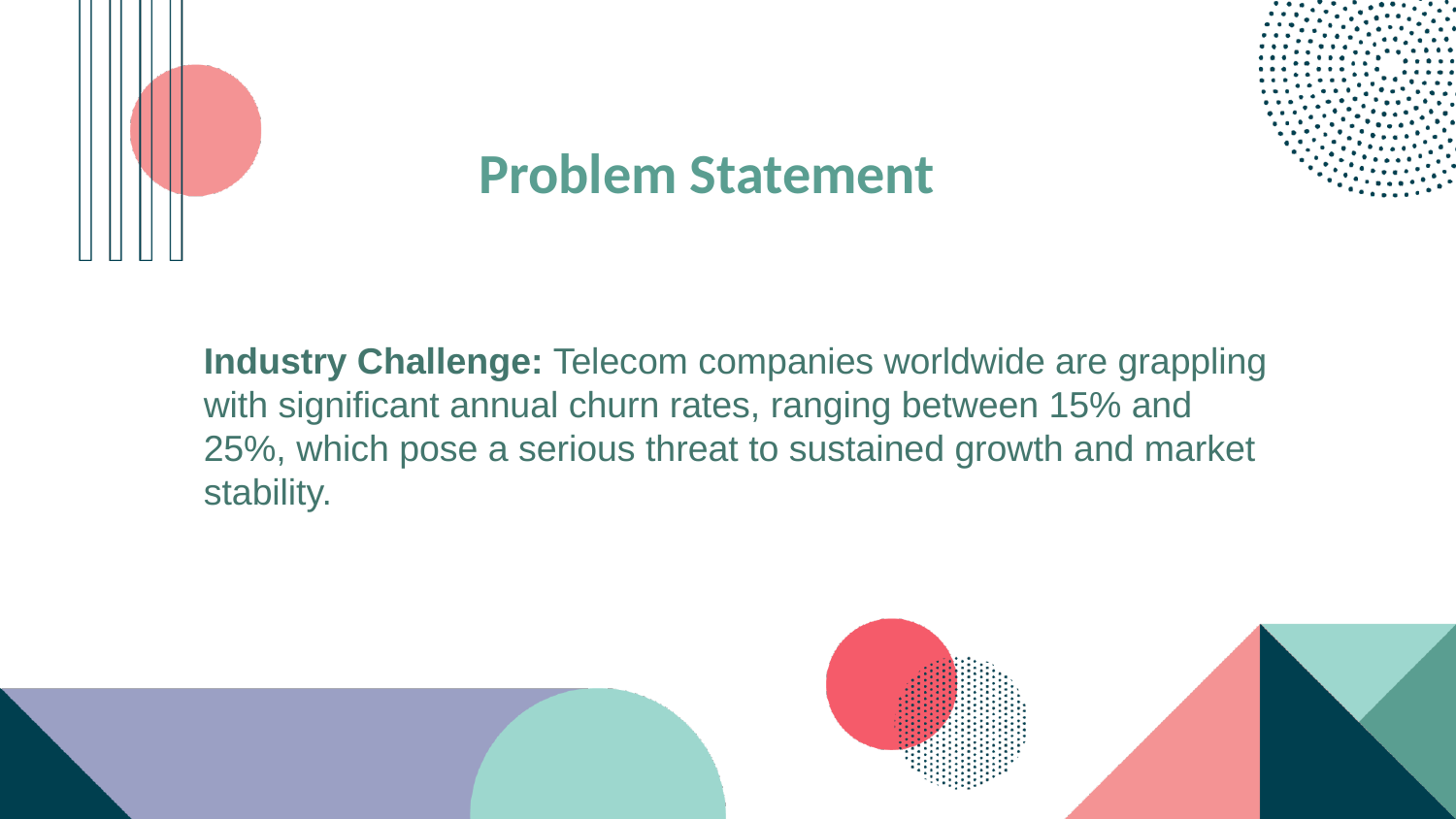

Problem Statement
Industry Challenge: Telecom companies worldwide are grappling with significant annual churn rates, ranging between 15% and 25%, which pose a serious threat to sustained growth and market stability.